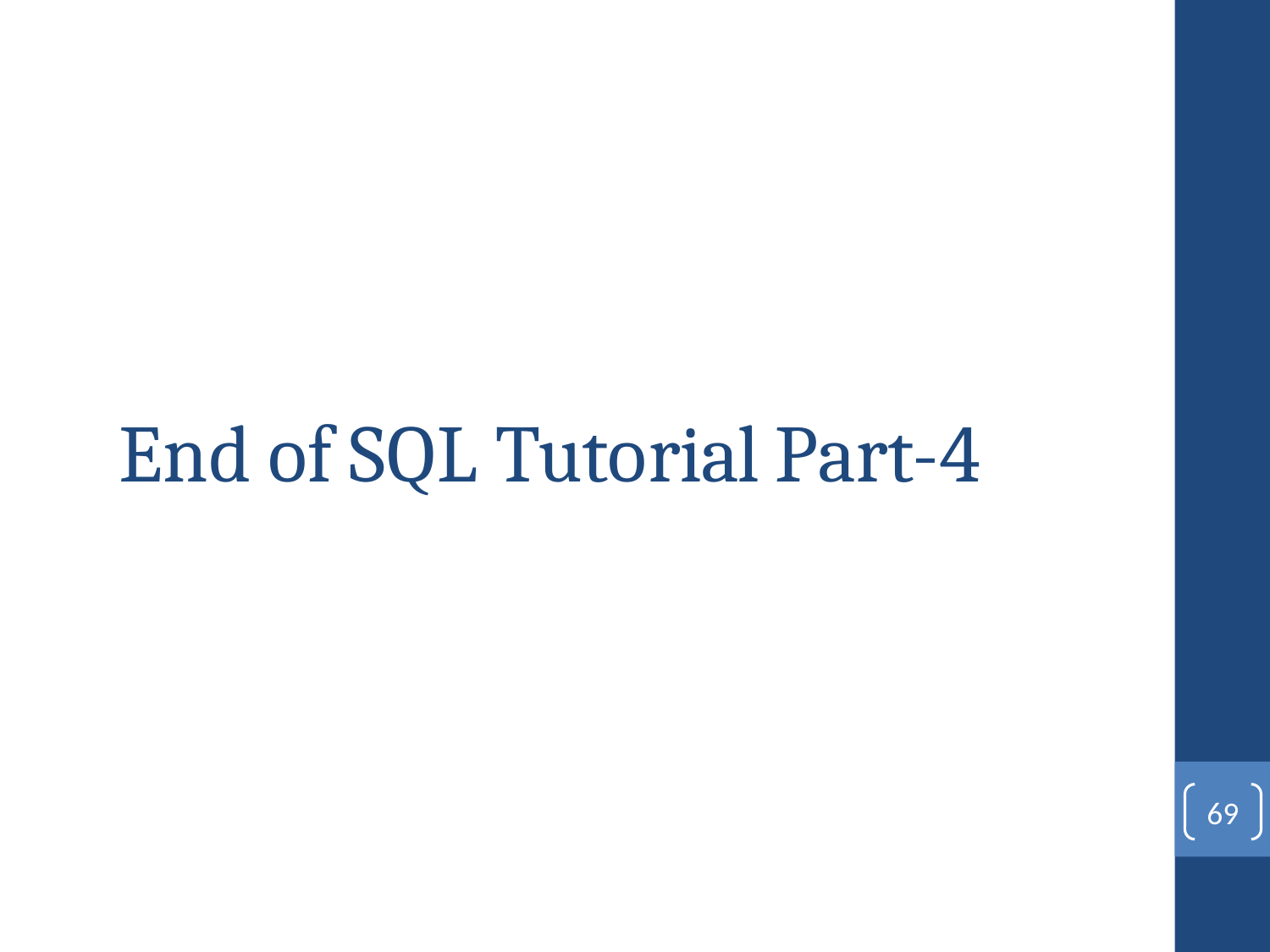

# End of SQL Tutorial Part-4
69